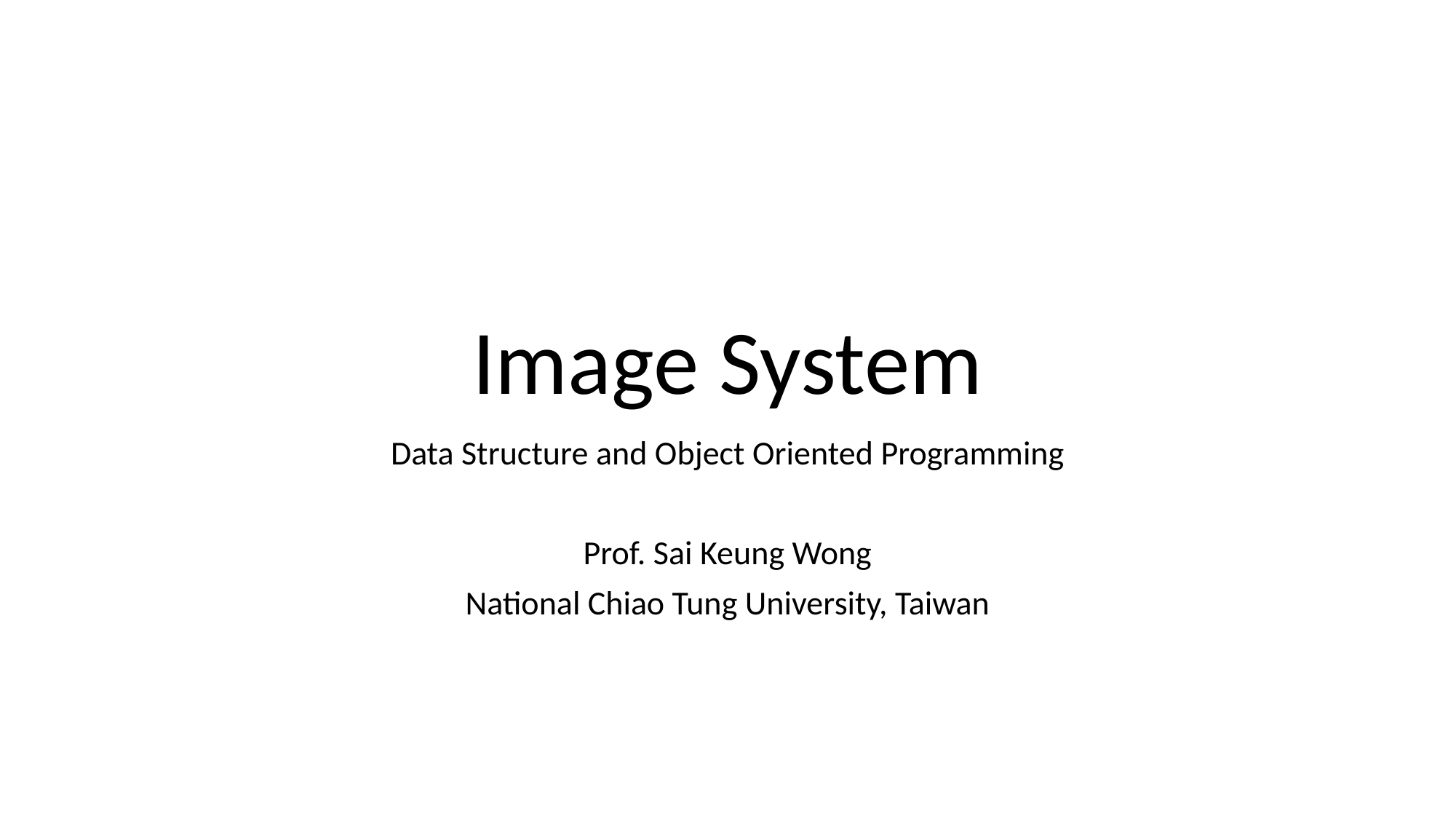

# Image System
Data Structure and Object Oriented Programming

Prof. Sai Keung Wong
National Chiao Tung University, Taiwan